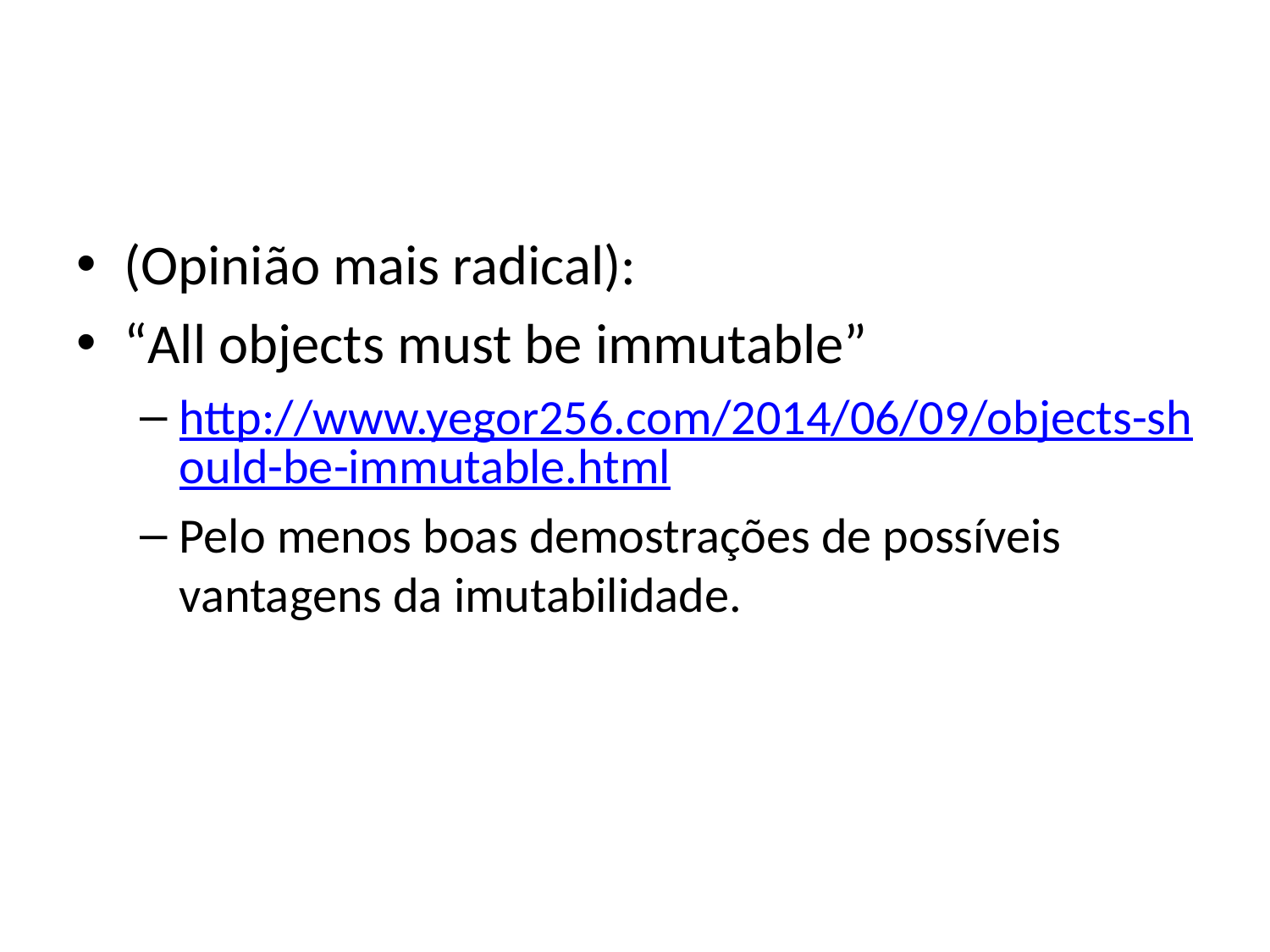

#
(Opinião mais radical):
“All objects must be immutable”
http://www.yegor256.com/2014/06/09/objects-should-be-immutable.html
Pelo menos boas demostrações de possíveis vantagens da imutabilidade.